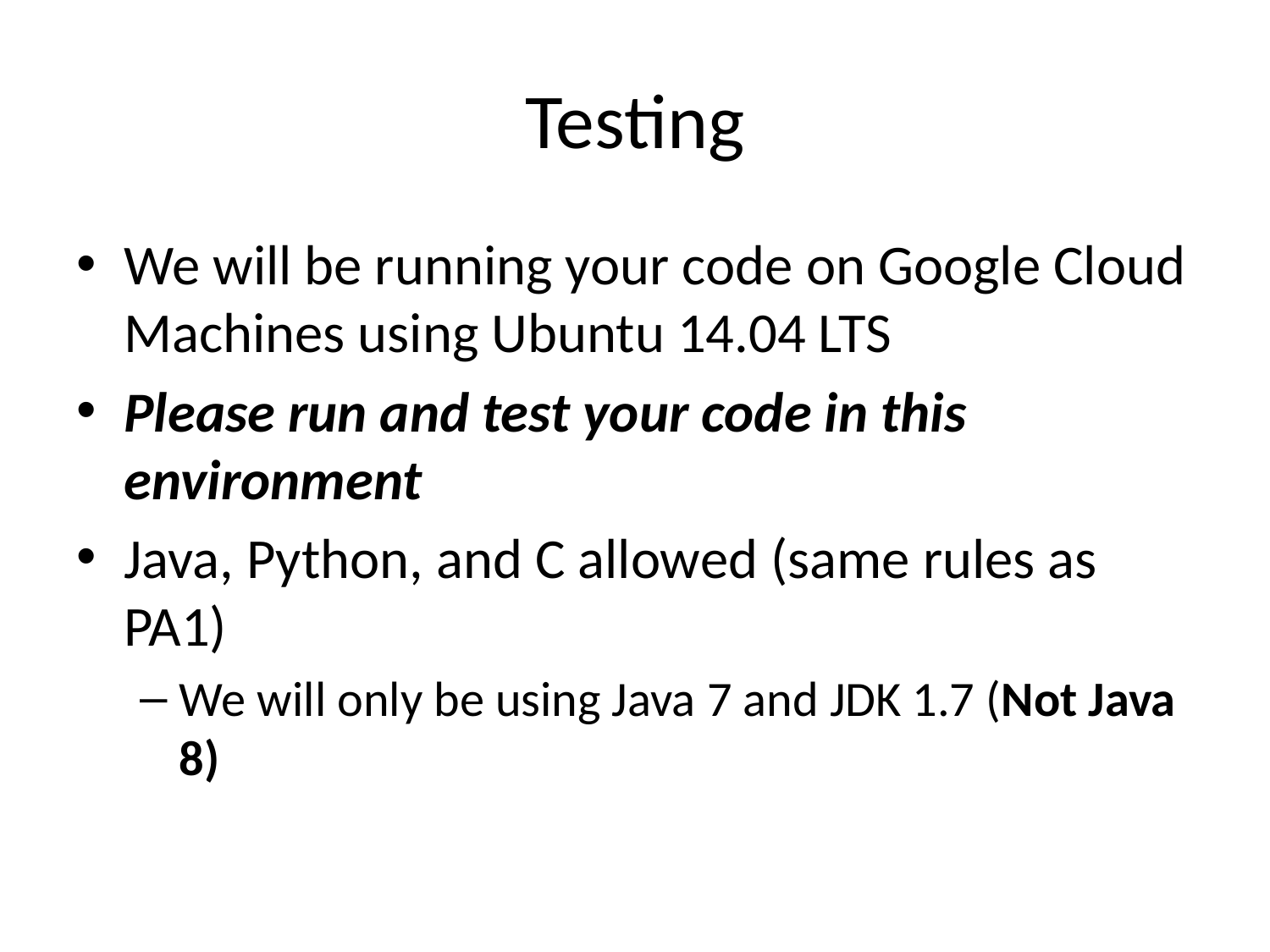

# Testing
We will be running your code on Google Cloud Machines using Ubuntu 14.04 LTS
Please run and test your code in this environment
Java, Python, and C allowed (same rules as PA1)
We will only be using Java 7 and JDK 1.7 (Not Java 8)